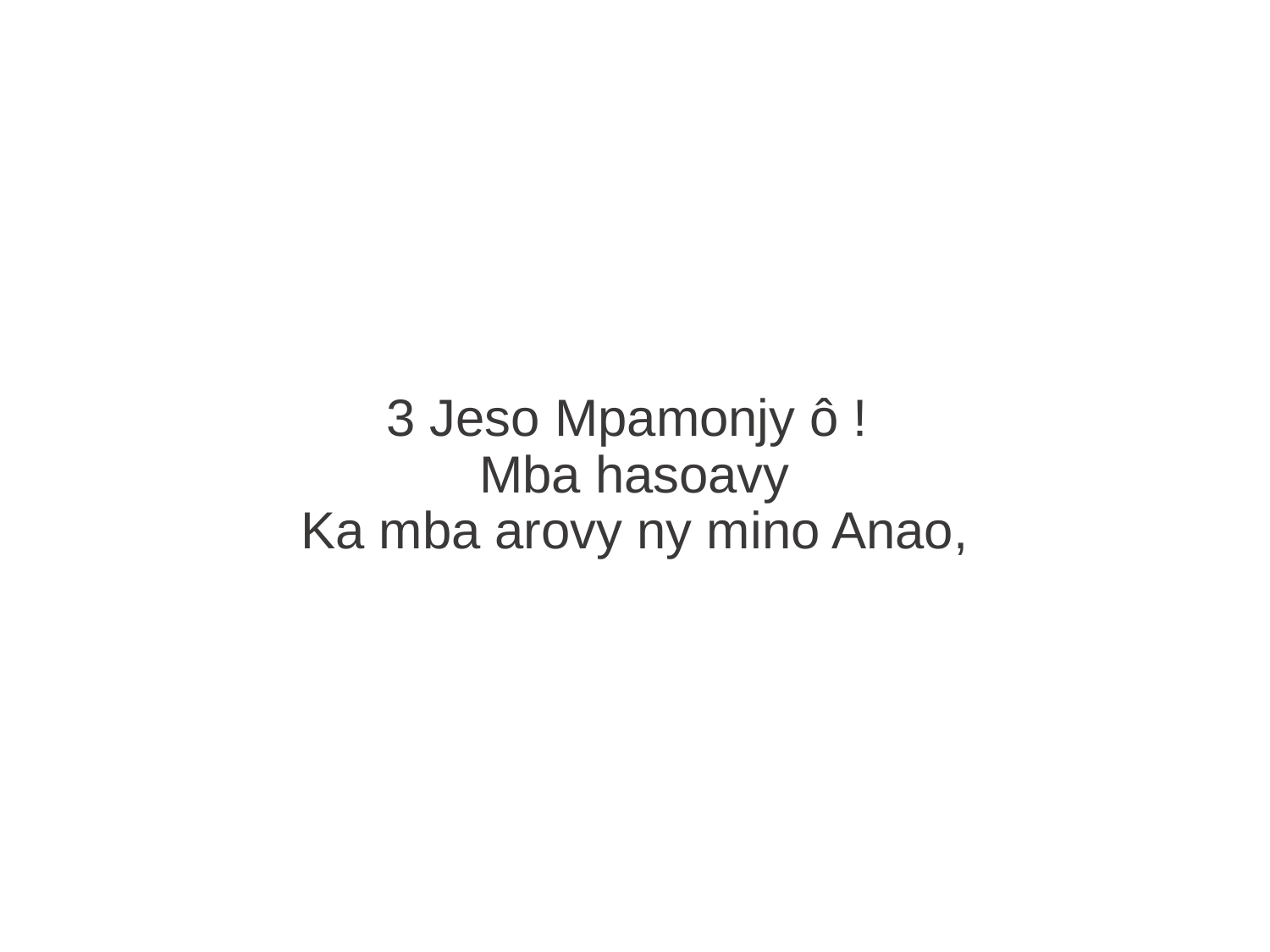

3 Jeso Mpamonjy ô !
Mba hasoavy
Ka mba arovy ny mino Anao,